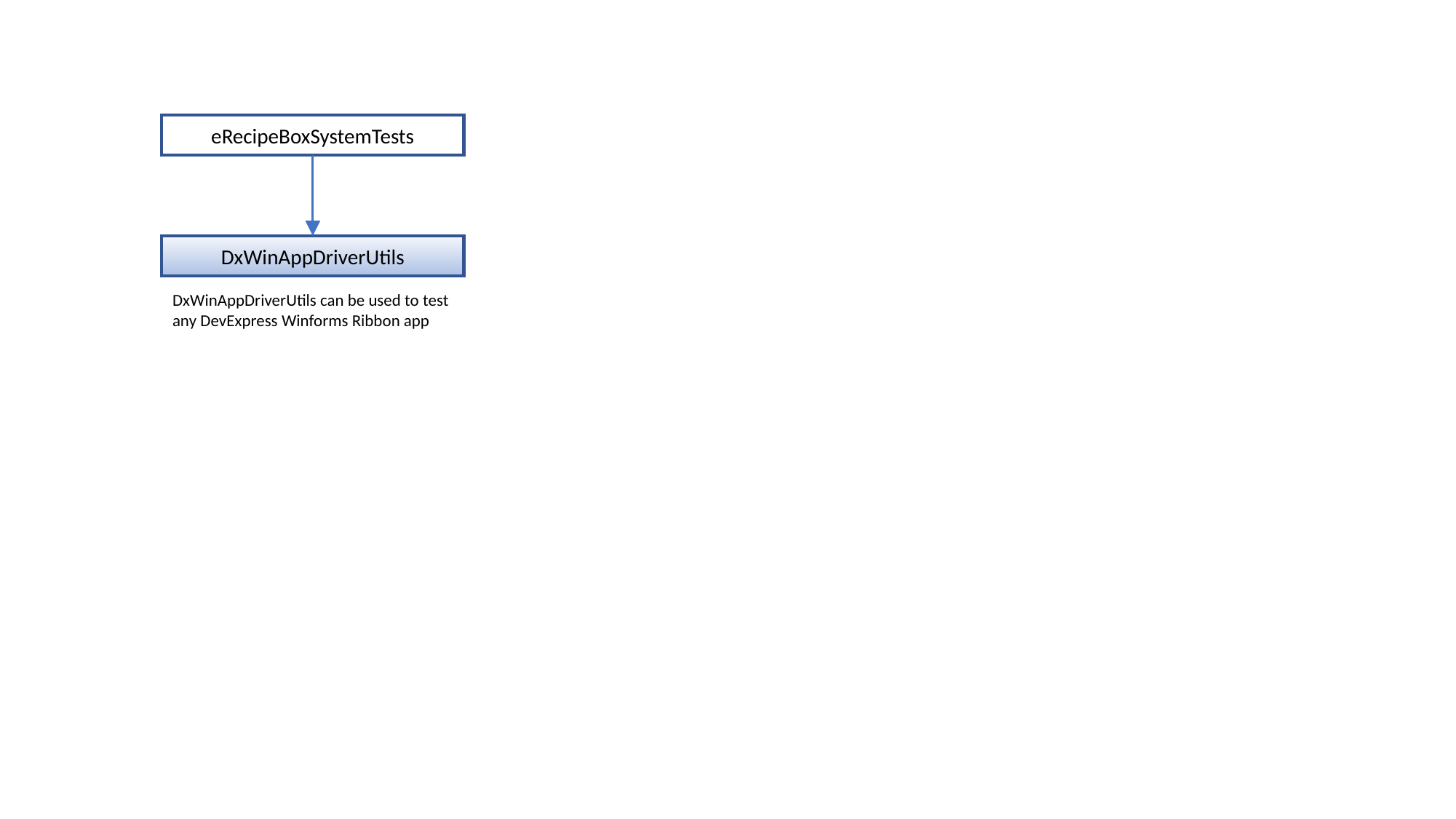

eRecipeBoxSystemTests
DxWinAppDriverUtils
DxWinAppDriverUtils can be used to test any DevExpress Winforms Ribbon app